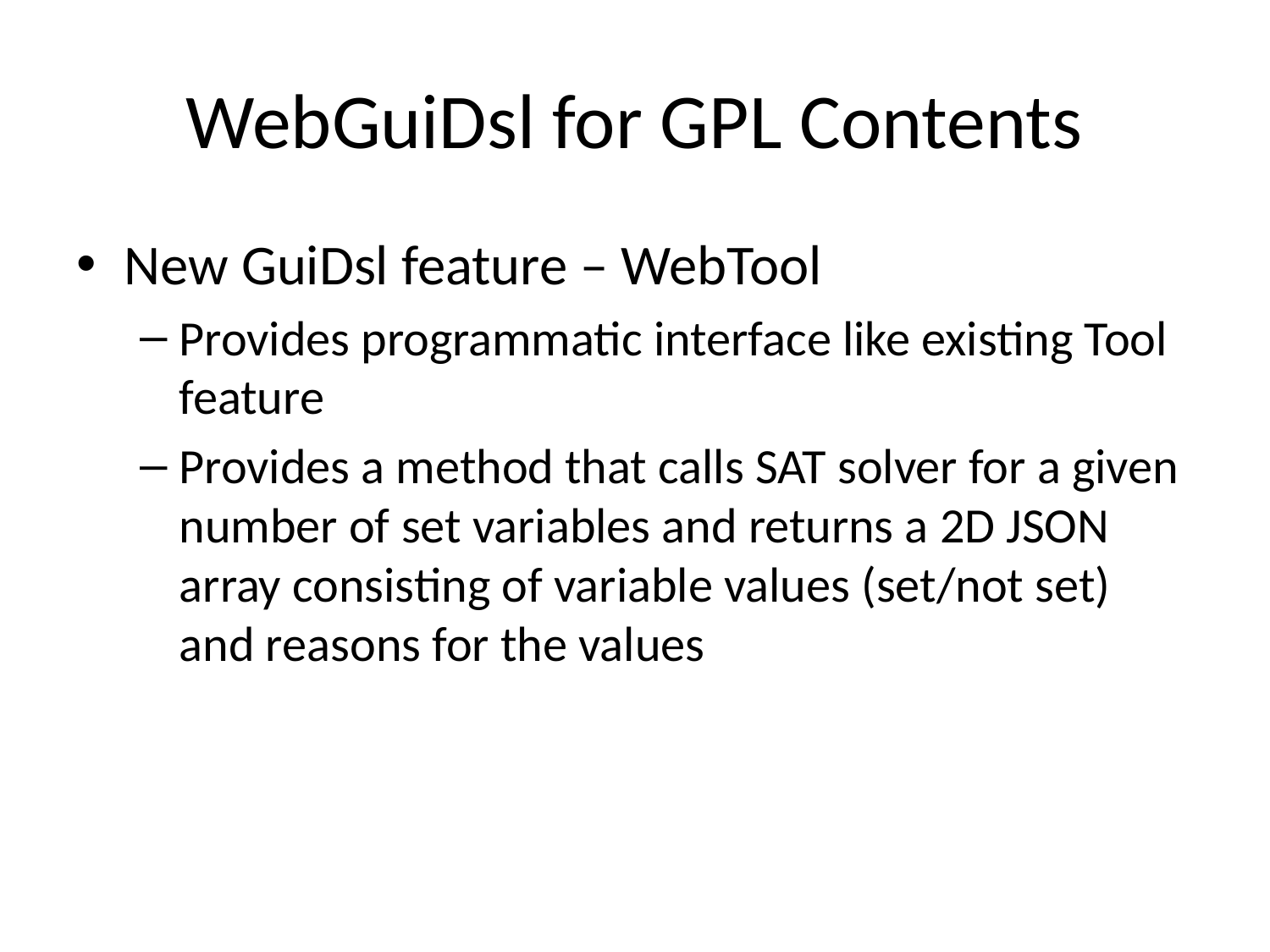

# WebGuiDsl for GPL Contents
New GuiDsl feature – WebTool
Provides programmatic interface like existing Tool feature
Provides a method that calls SAT solver for a given number of set variables and returns a 2D JSON array consisting of variable values (set/not set) and reasons for the values